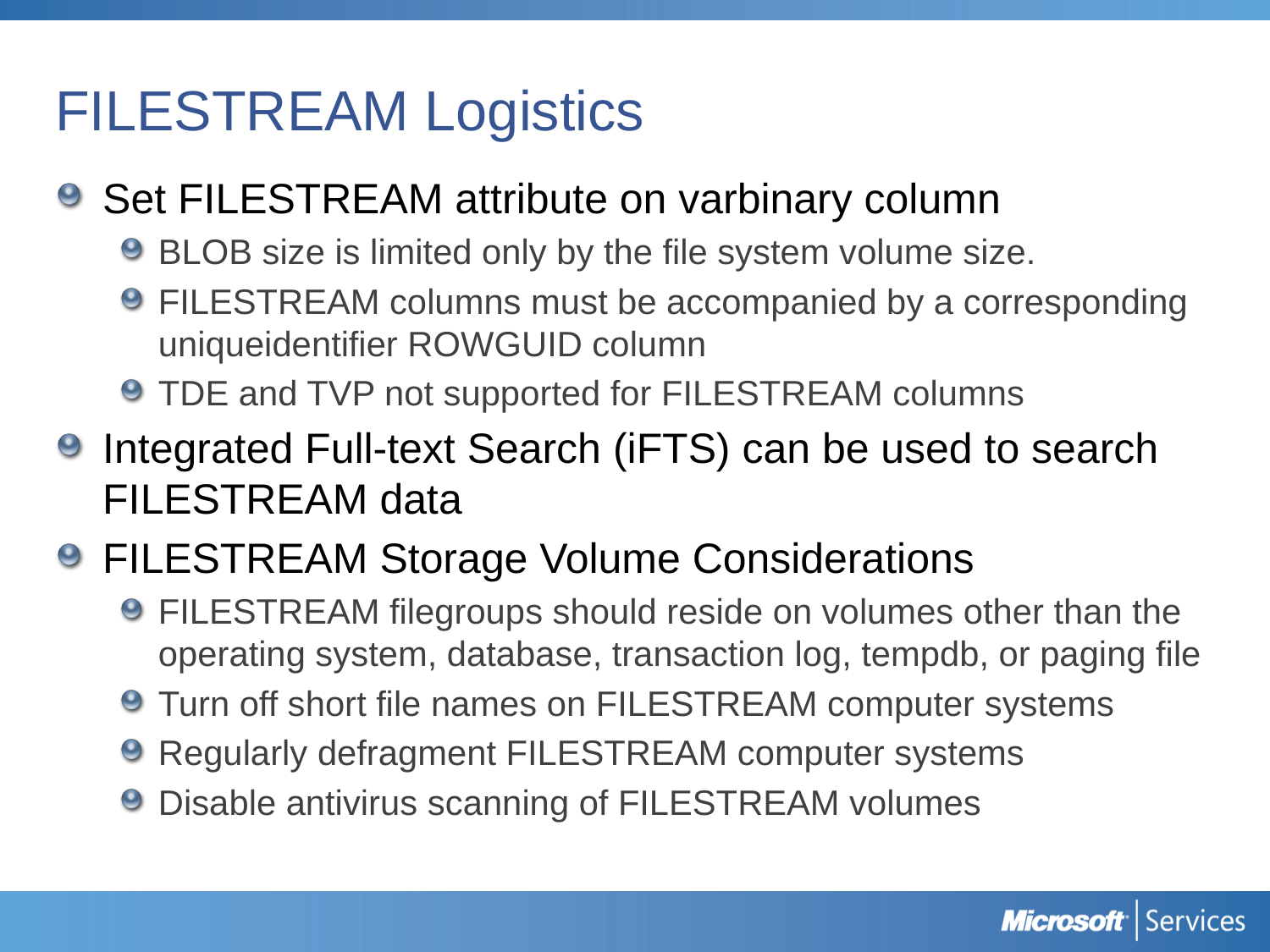

# FILESTREAM Logistics
Set FILESTREAM attribute on varbinary column
BLOB size is limited only by the file system volume size.
FILESTREAM columns must be accompanied by a corresponding uniqueidentifier ROWGUID column
TDE and TVP not supported for FILESTREAM columns
Integrated Full-text Search (iFTS) can be used to search FILESTREAM data
FILESTREAM Storage Volume Considerations
FILESTREAM filegroups should reside on volumes other than the operating system, database, transaction log, tempdb, or paging file
Turn off short file names on FILESTREAM computer systems
Regularly defragment FILESTREAM computer systems
Disable antivirus scanning of FILESTREAM volumes